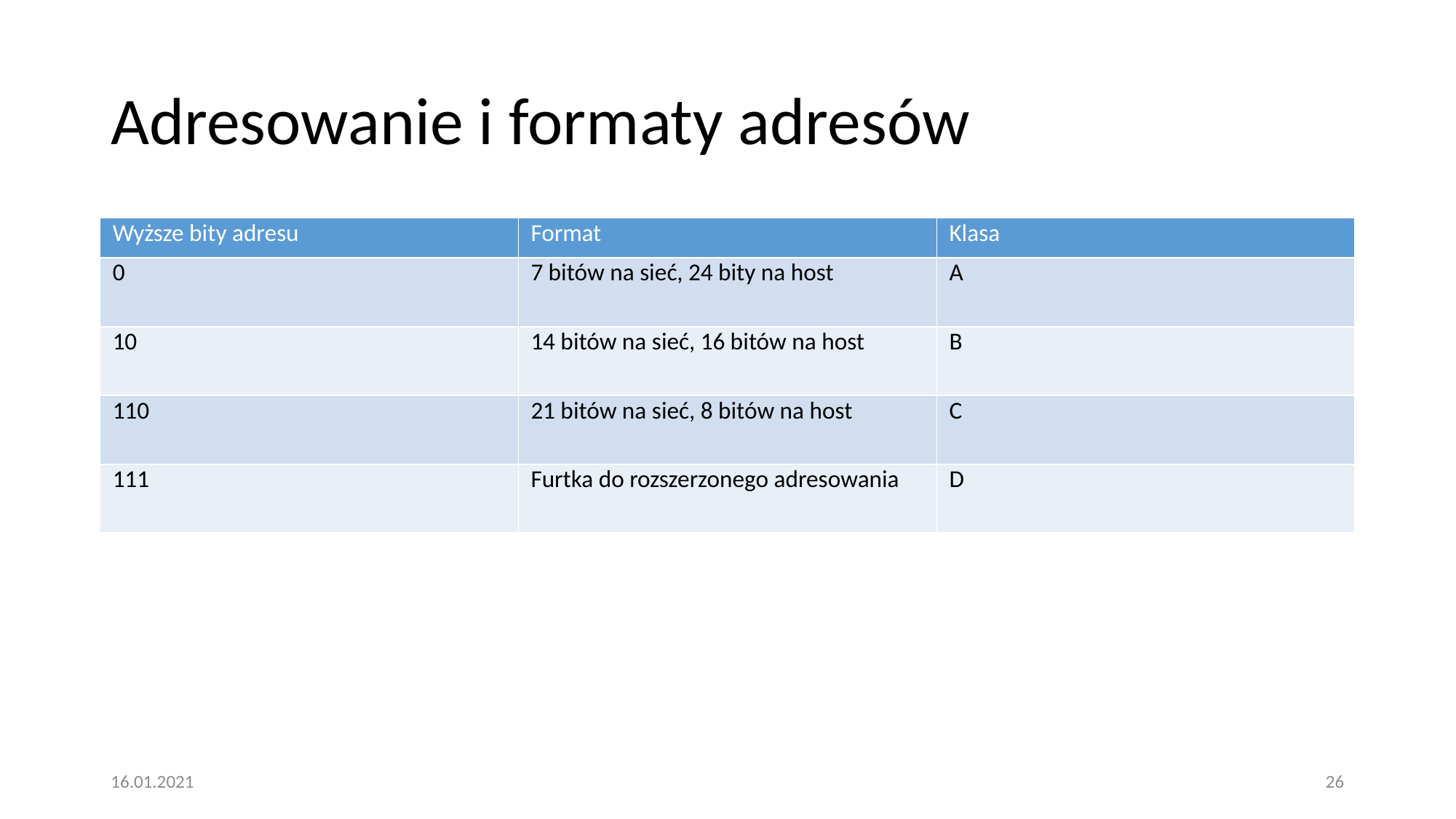

# Adresowanie i formaty adresów
| Wyższe bity adresu | Format | Klasa |
| --- | --- | --- |
| 0 | 7 bitów na sieć, 24 bity na host | A |
| 10 | 14 bitów na sieć, 16 bitów na host | B |
| 110 | 21 bitów na sieć, 8 bitów na host | C |
| 111 | Furtka do rozszerzonego adresowania | D |
16.01.2021
26